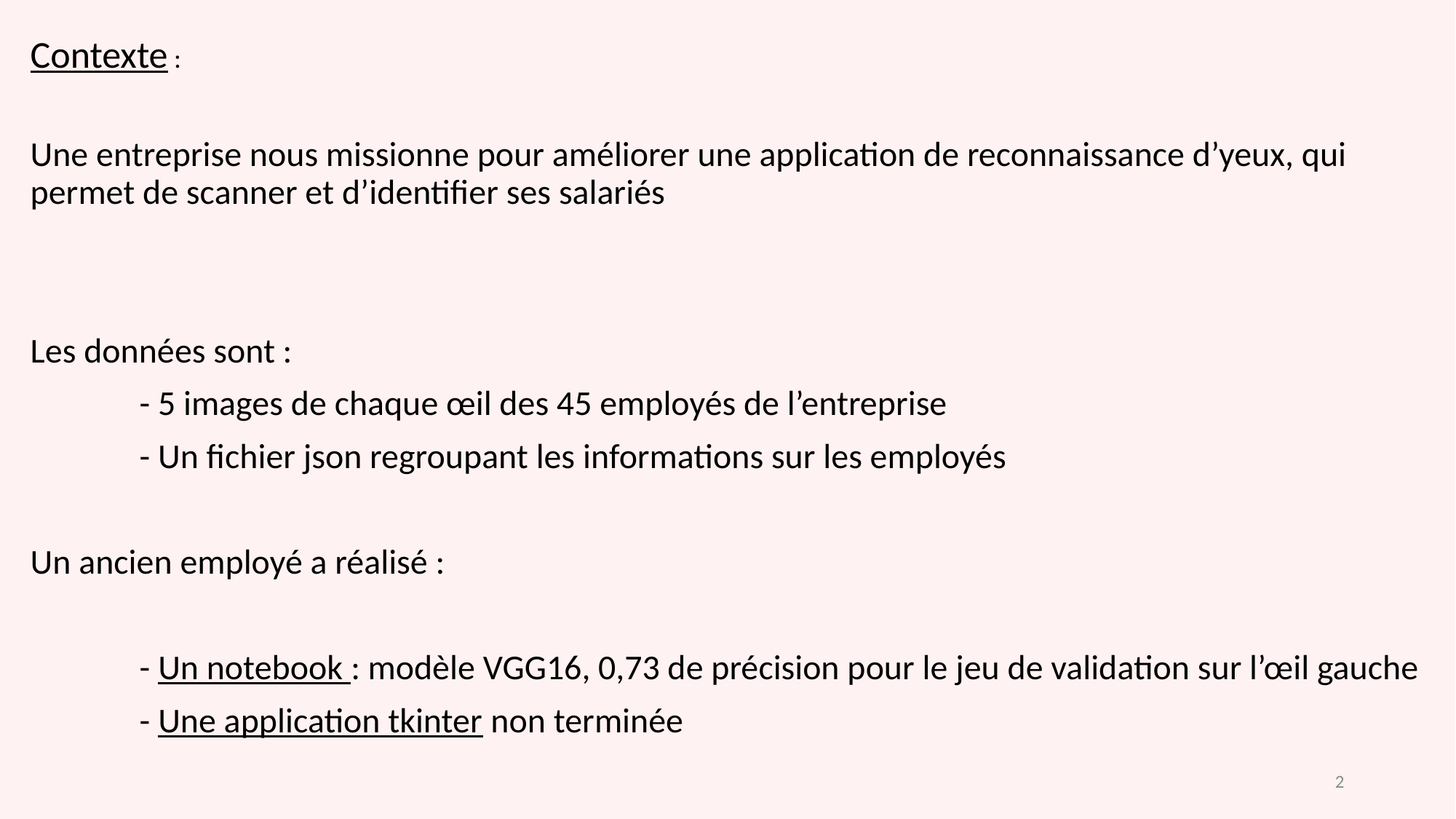

Contexte :

Une entreprise nous missionne pour améliorer une application de reconnaissance d’yeux, qui permet de scanner et d’identifier ses salariés

Les données sont :
	- 5 images de chaque œil des 45 employés de l’entreprise
	- Un fichier json regroupant les informations sur les employés

Un ancien employé a réalisé :

	- Un notebook : modèle VGG16, 0,73 de précision pour le jeu de validation sur l’œil gauche
	- Une application tkinter non terminée

2